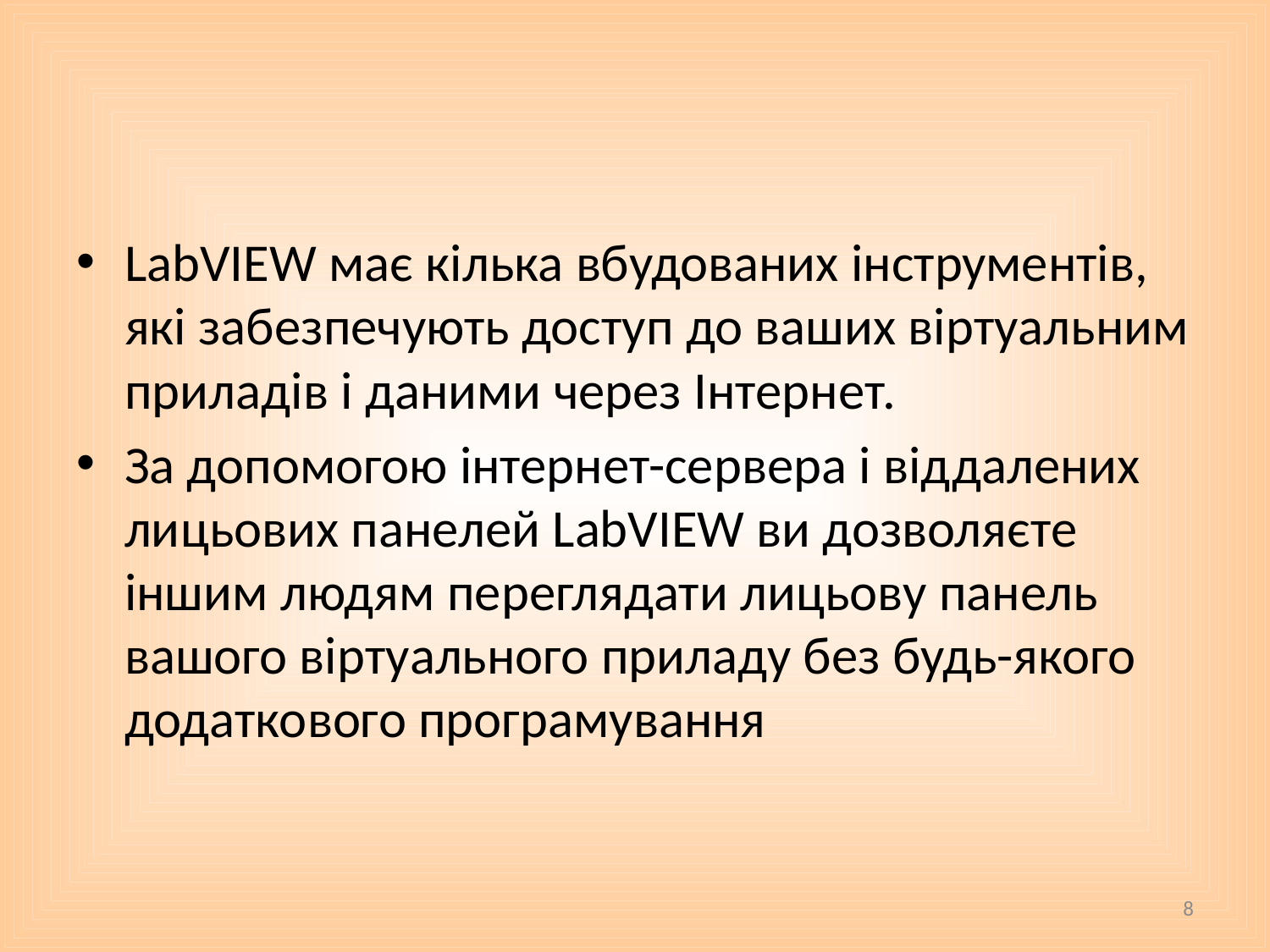

#
LabVIEW має кілька вбудованих інструментів, які забезпечують доступ до ваших віртуальним приладів і даними через Інтернет.
За допомогою інтернет-сервера і віддалених лицьових панелей LabVIEW ви дозволяєте іншим людям переглядати лицьову панель вашого віртуального приладу без будь-якого додаткового програмування
8